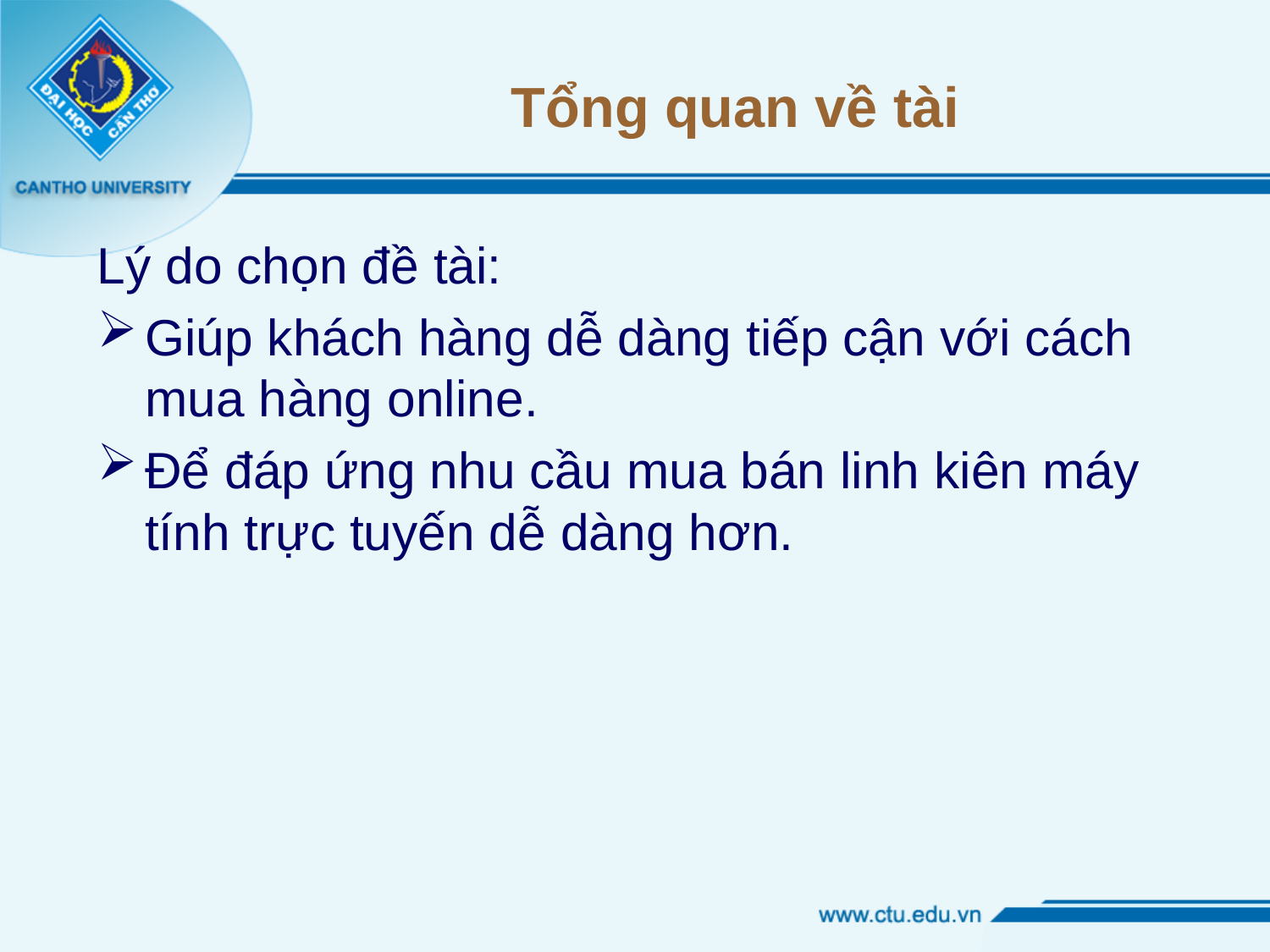

# Tổng quan về tài
Lý do chọn đề tài:
Giúp khách hàng dễ dàng tiếp cận với cách mua hàng online.
Để đáp ứng nhu cầu mua bán linh kiên máy tính trực tuyến dễ dàng hơn.